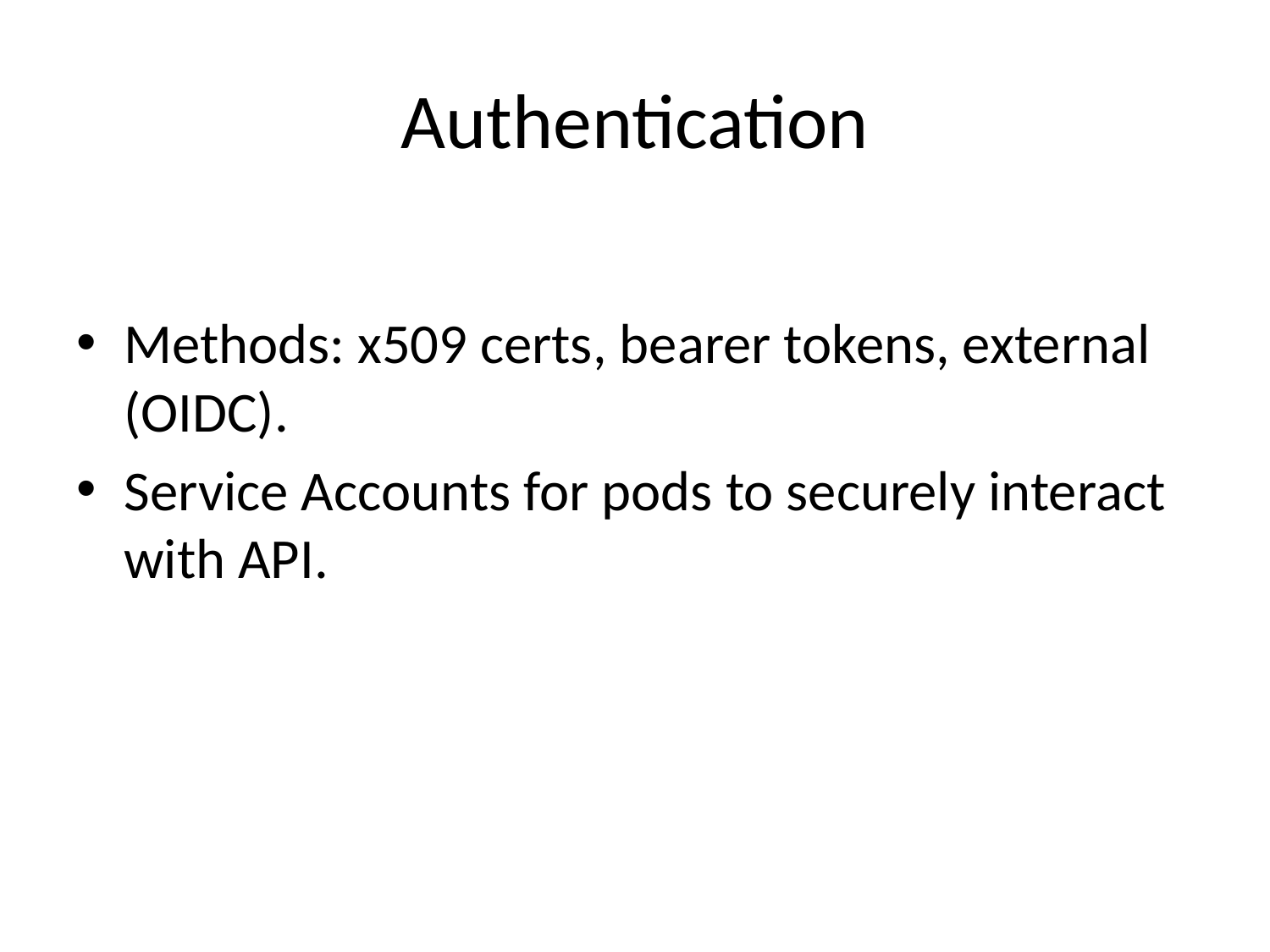

# Authentication

Methods: x509 certs, bearer tokens, external (OIDC).
Service Accounts for pods to securely interact with API.